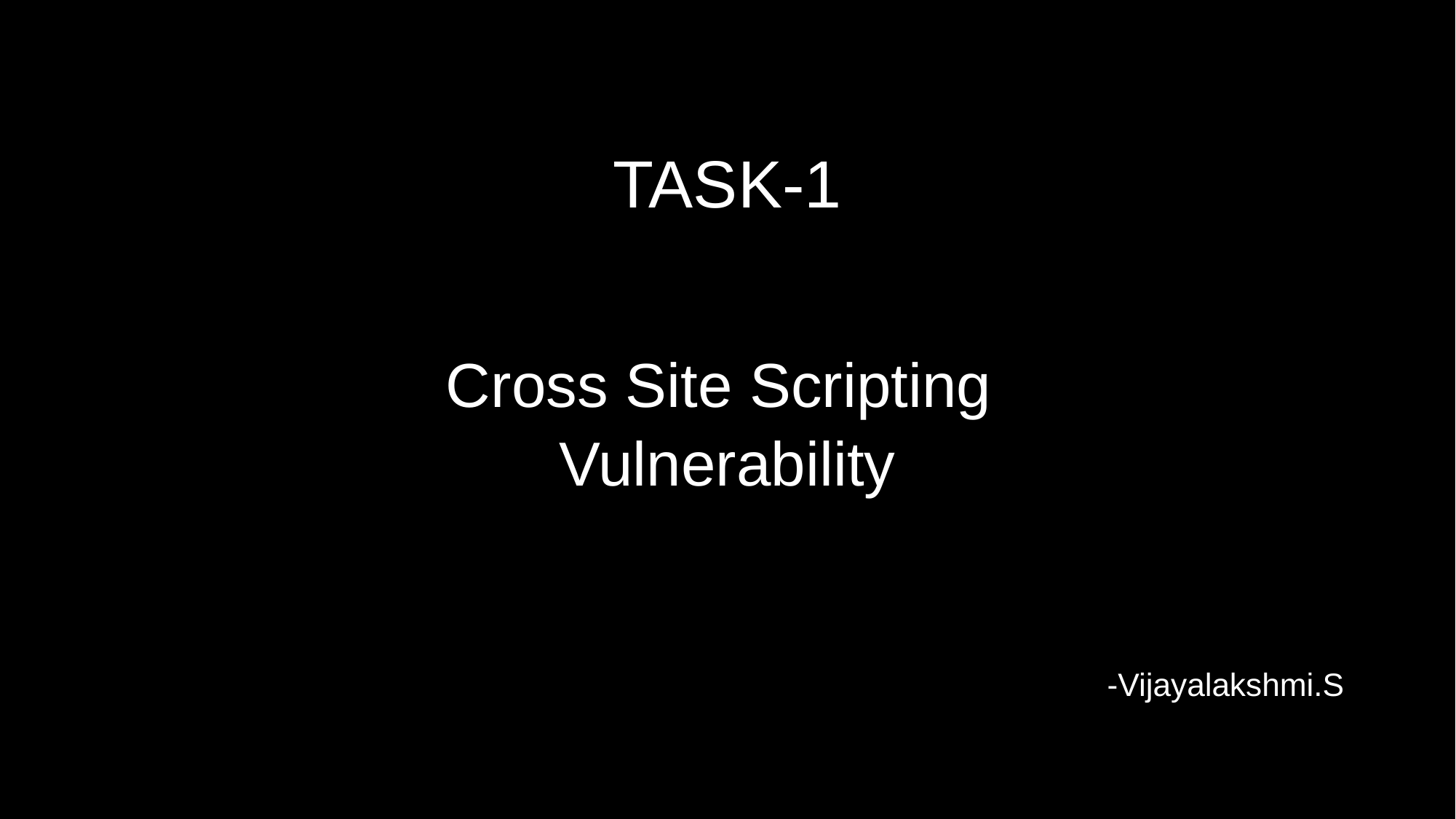

# TASK-1
Cross Site Scripting
Vulnerability

-Vijayalakshmi.S